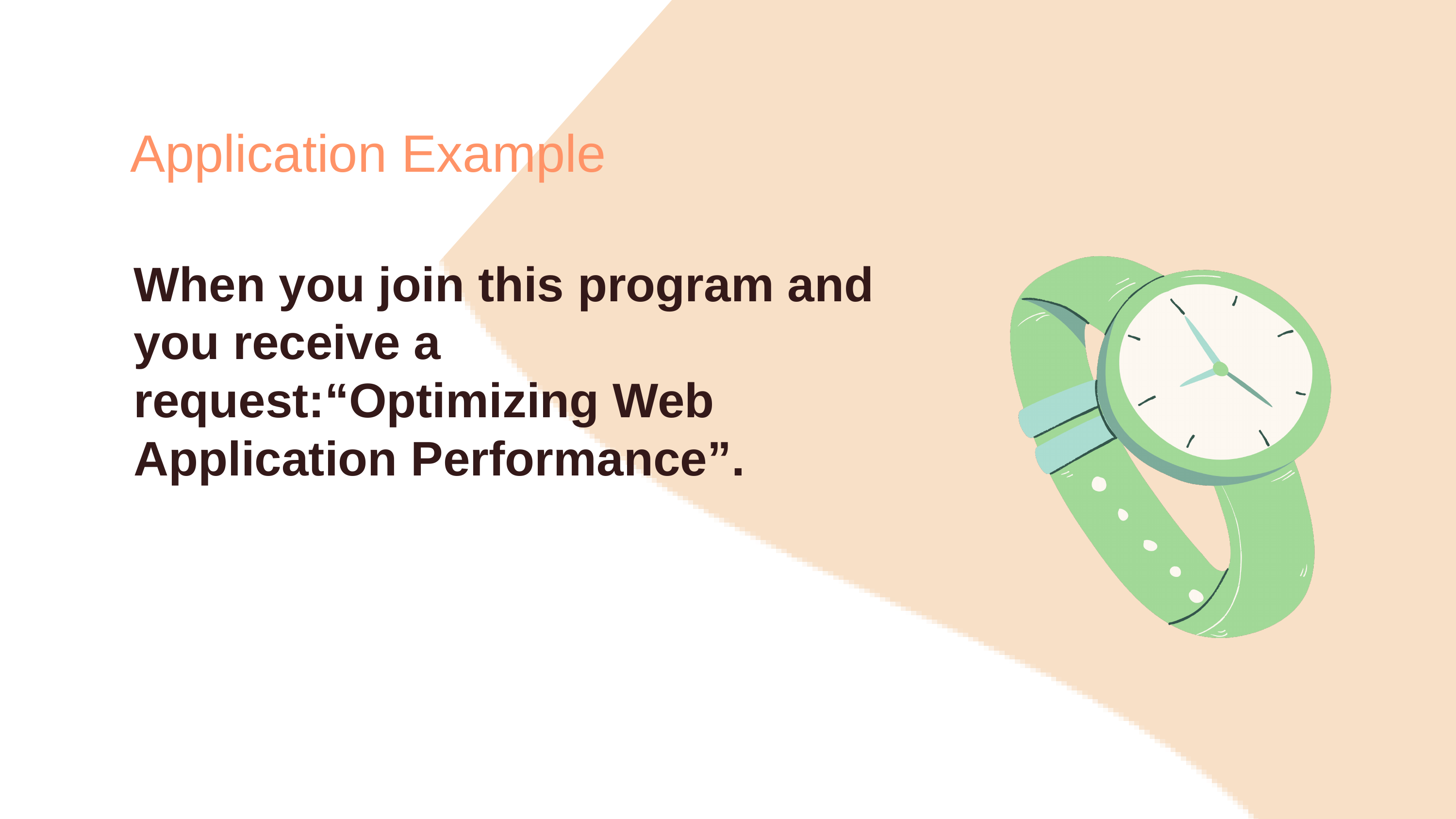

Application Example

When you join this program and you receive a request:“Optimizing Web Application Performance”.